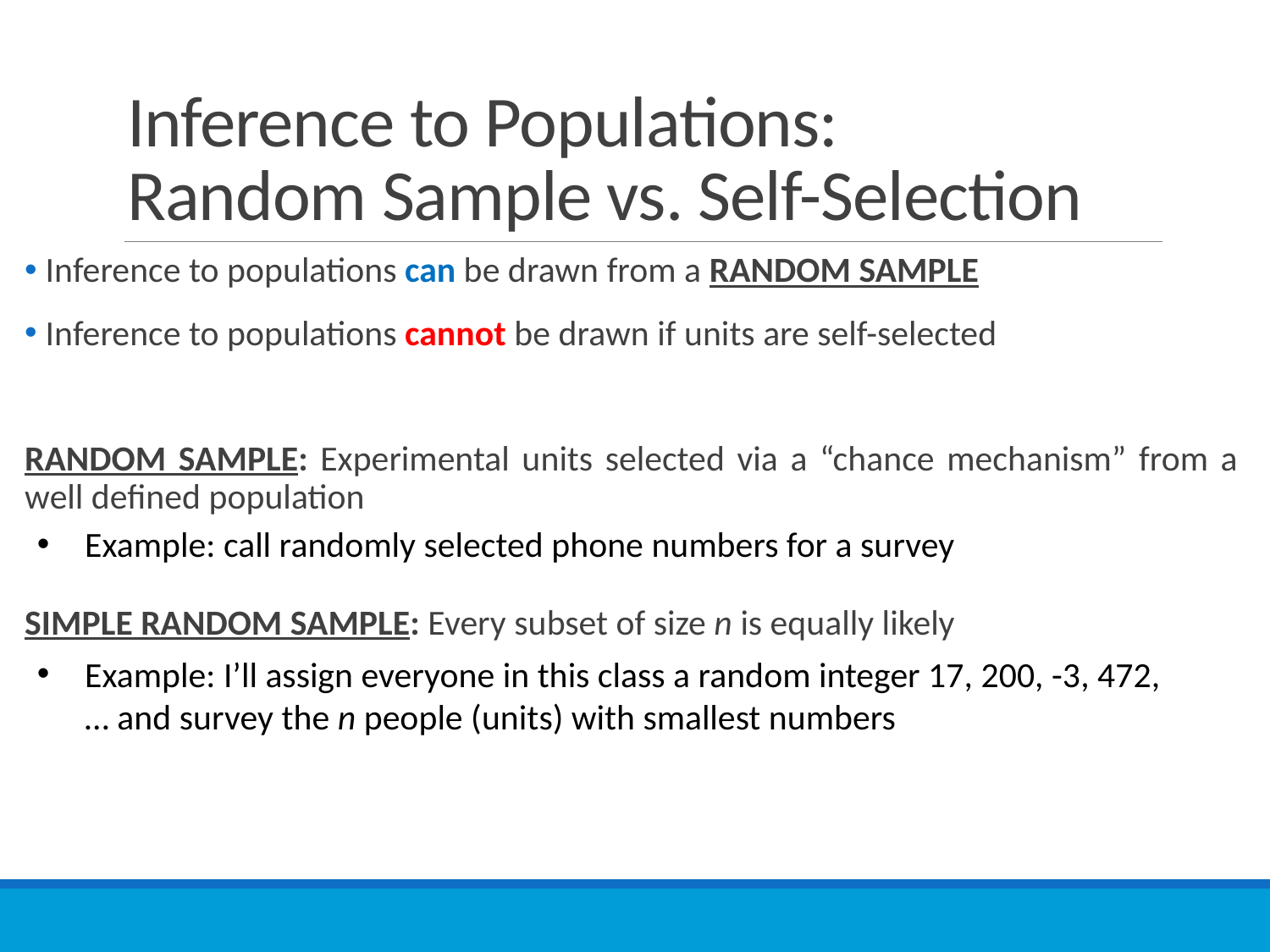

# Inference to Populations: Random Sample vs. Self-Selection

 Inference to populations can be drawn from a Random sample
 Inference to populations cannot be drawn if units are self-selected

Random sample: Experimental units selected via a “chance mechanism” from a well defined population

Simple random sample: Every subset of size n is equally likely

Example: call randomly selected phone numbers for a survey
Example: I’ll assign everyone in this class a random integer 17, 200, -3, 472, … and survey the n people (units) with smallest numbers